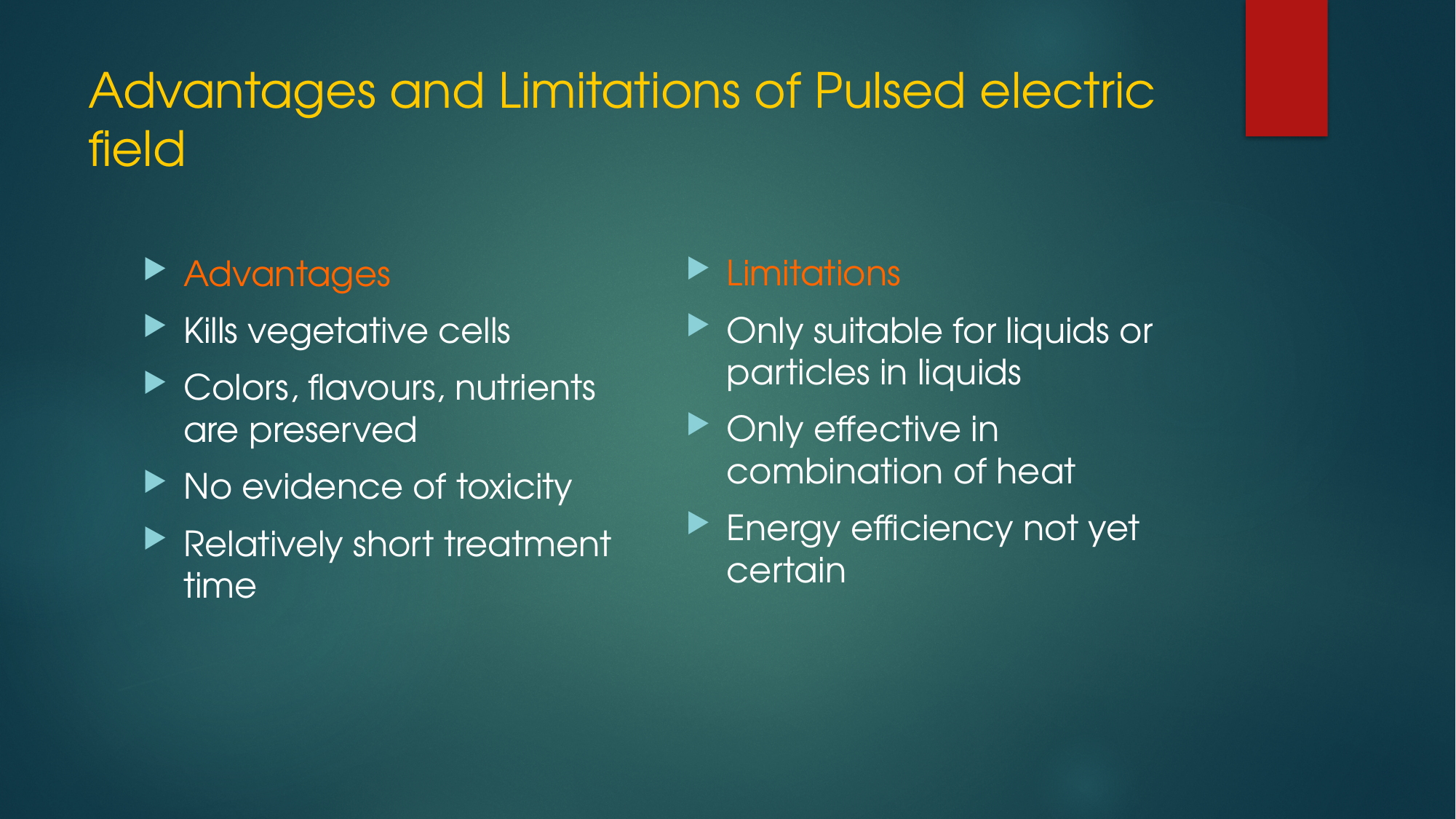

# Advantages and Limitations of Pulsed electric field
Limitations
Only suitable for liquids or particles in liquids
Only effective in combination of heat
Energy efficiency not yet certain

Advantages
Kills vegetative cells
Colors, flavours, nutrients are preserved
No evidence of toxicity
Relatively short treatment time